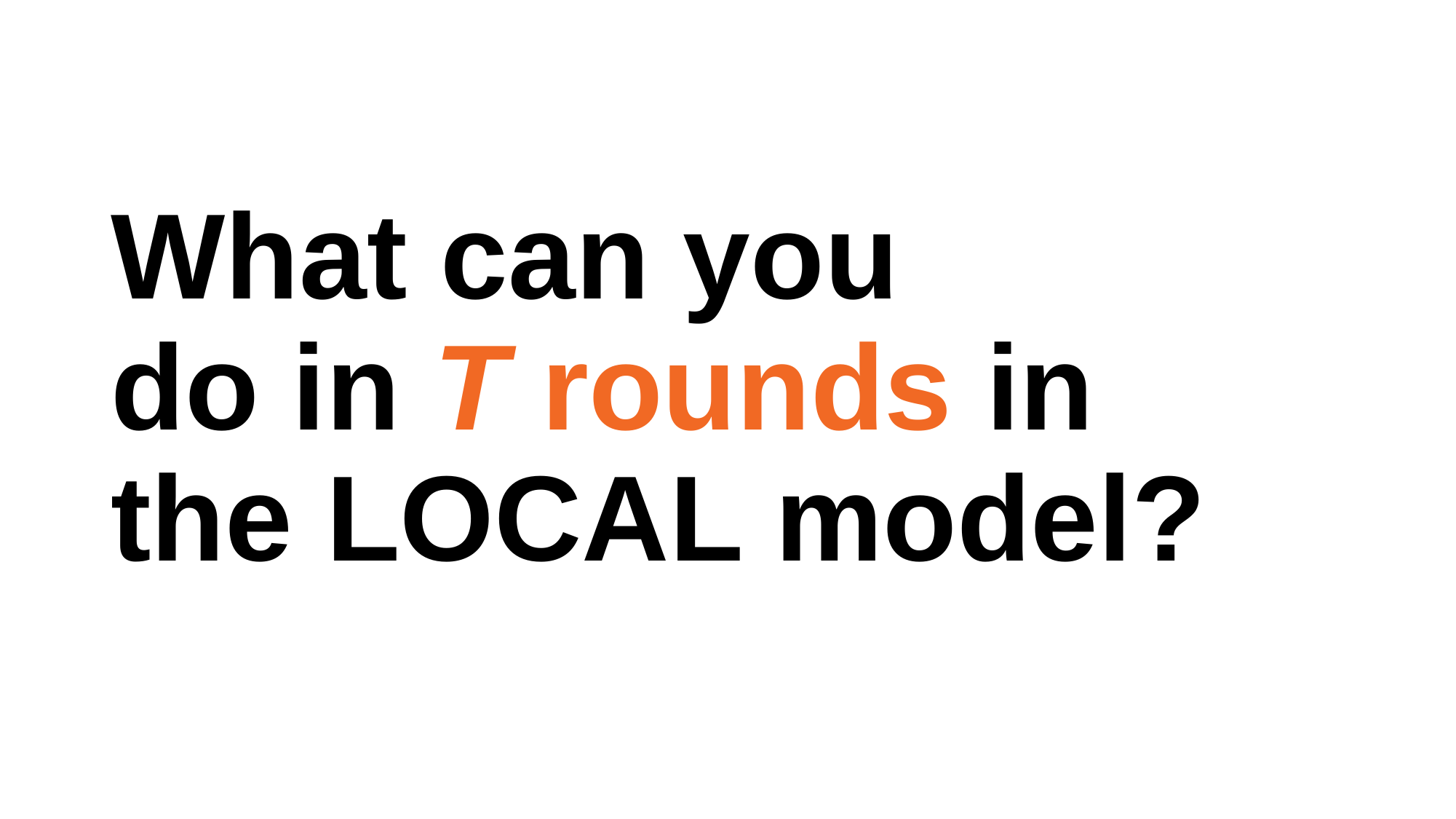

What can you
do in T rounds in
the LOCAL model?